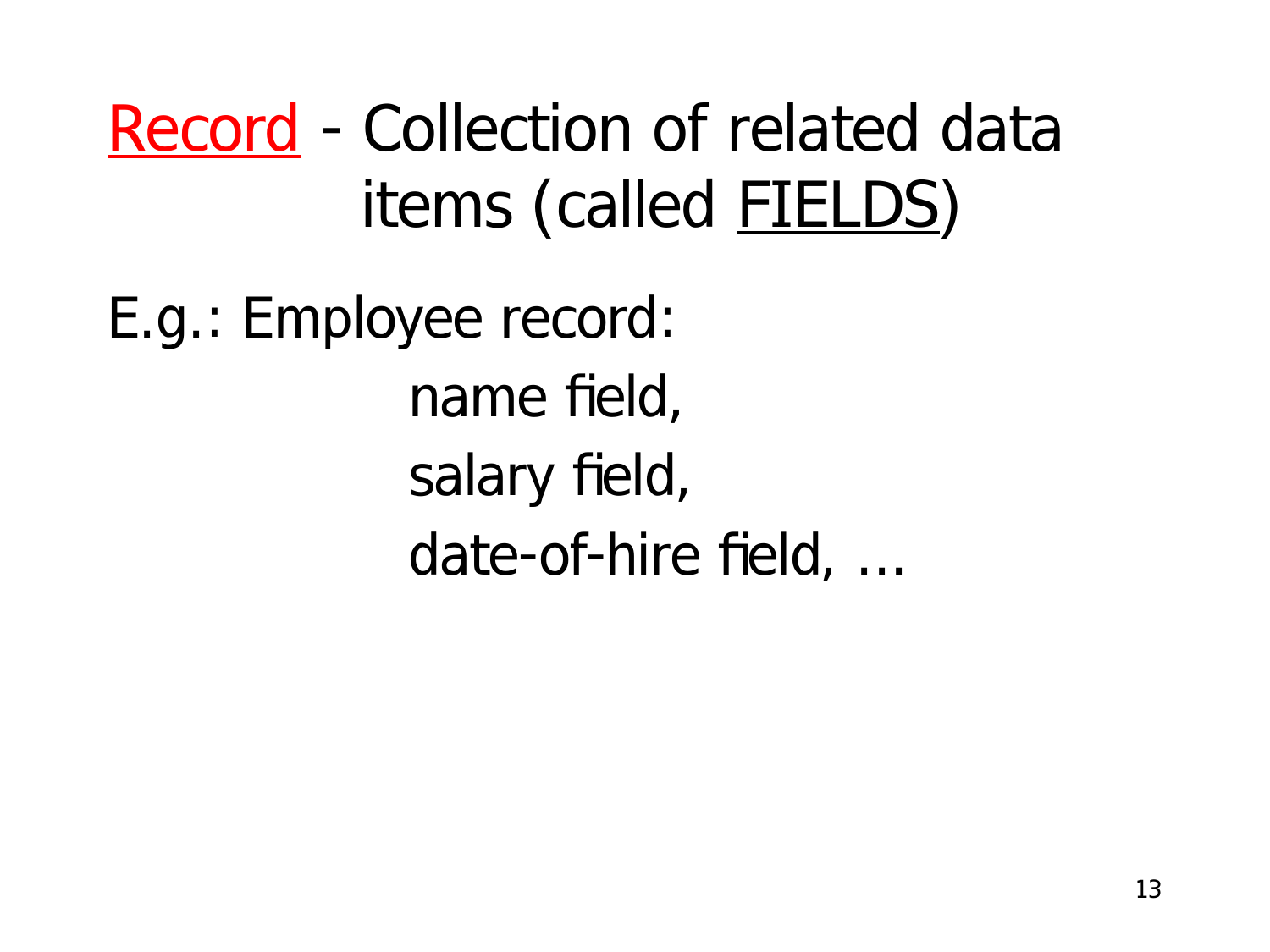

# Record - Collection of related data items (called FIELDS)
E.g.: Employee record:
			name field,
			salary field,
			date-of-hire field, ...
13